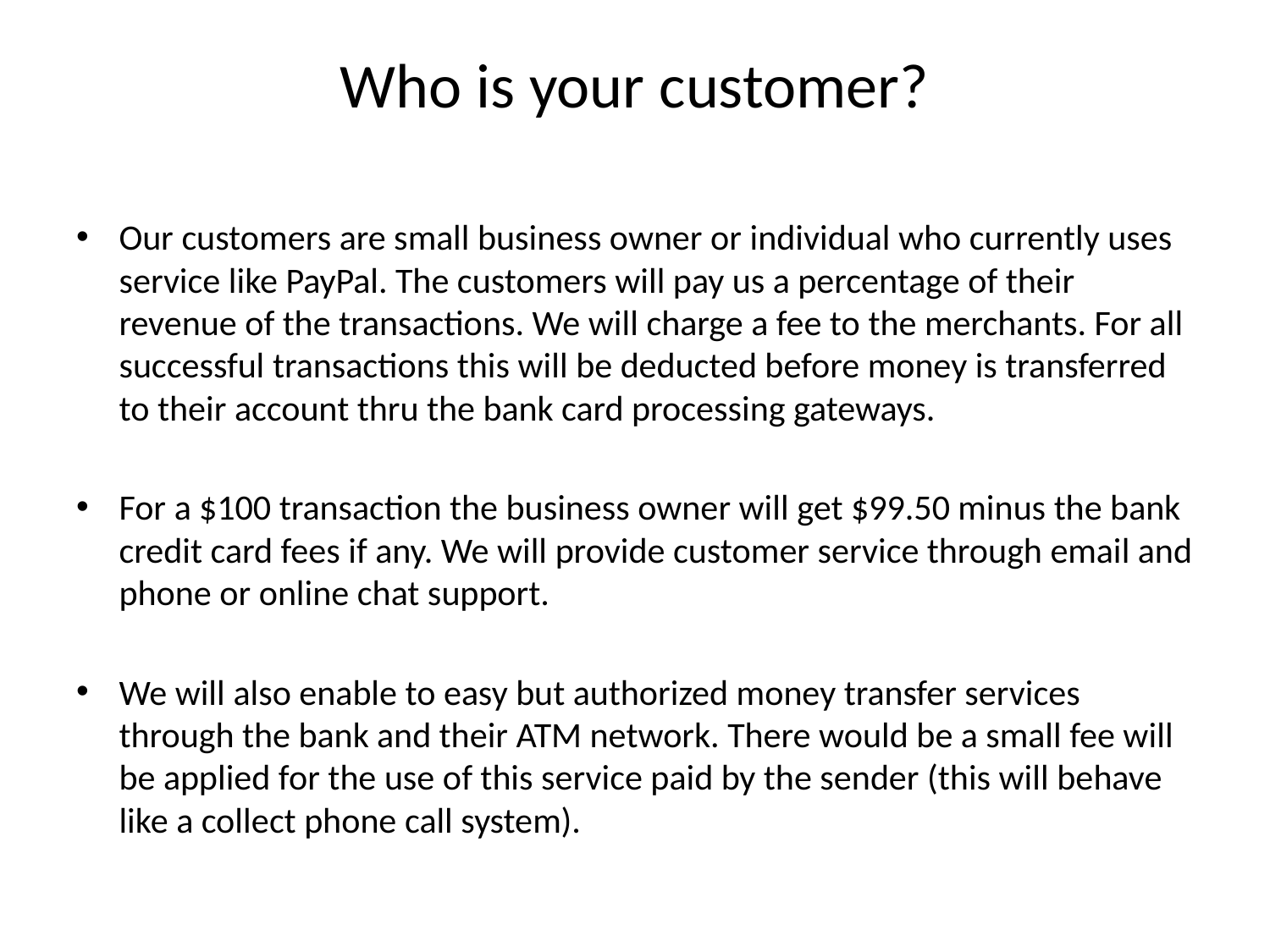

# Who is your customer?

Our customers are small business owner or individual who currently uses service like PayPal. The customers will pay us a percentage of their revenue of the transactions. We will charge a fee to the merchants. For all successful transactions this will be deducted before money is transferred to their account thru the bank card processing gateways.

For a $100 transaction the business owner will get $99.50 minus the bank credit card fees if any. We will provide customer service through email and phone or online chat support.

We will also enable to easy but authorized money transfer services through the bank and their ATM network. There would be a small fee will be applied for the use of this service paid by the sender (this will behave like a collect phone call system).